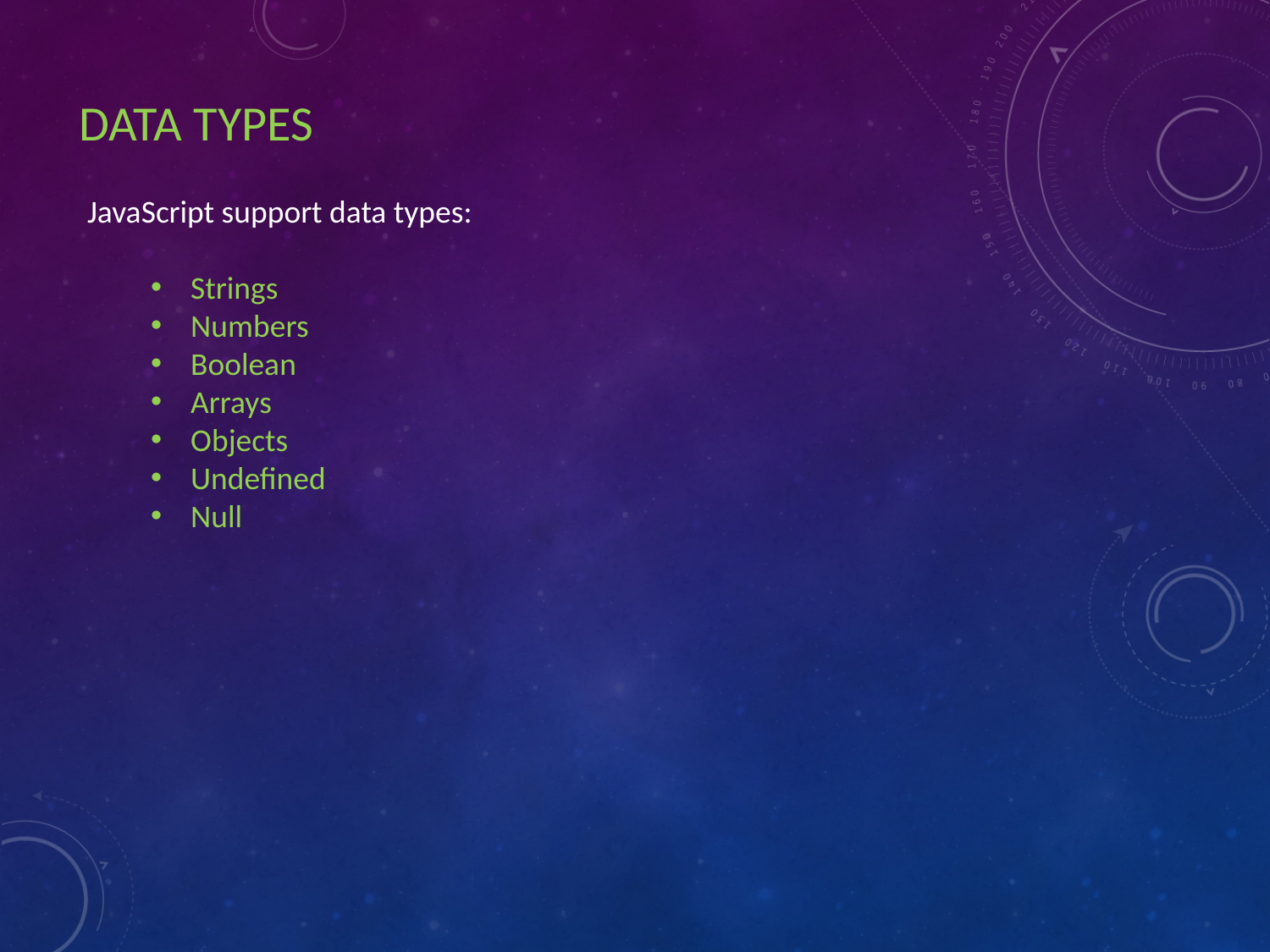

# Data types
JavaScript support data types:

Strings
Numbers
Boolean
Arrays
Objects
Undefined
Null